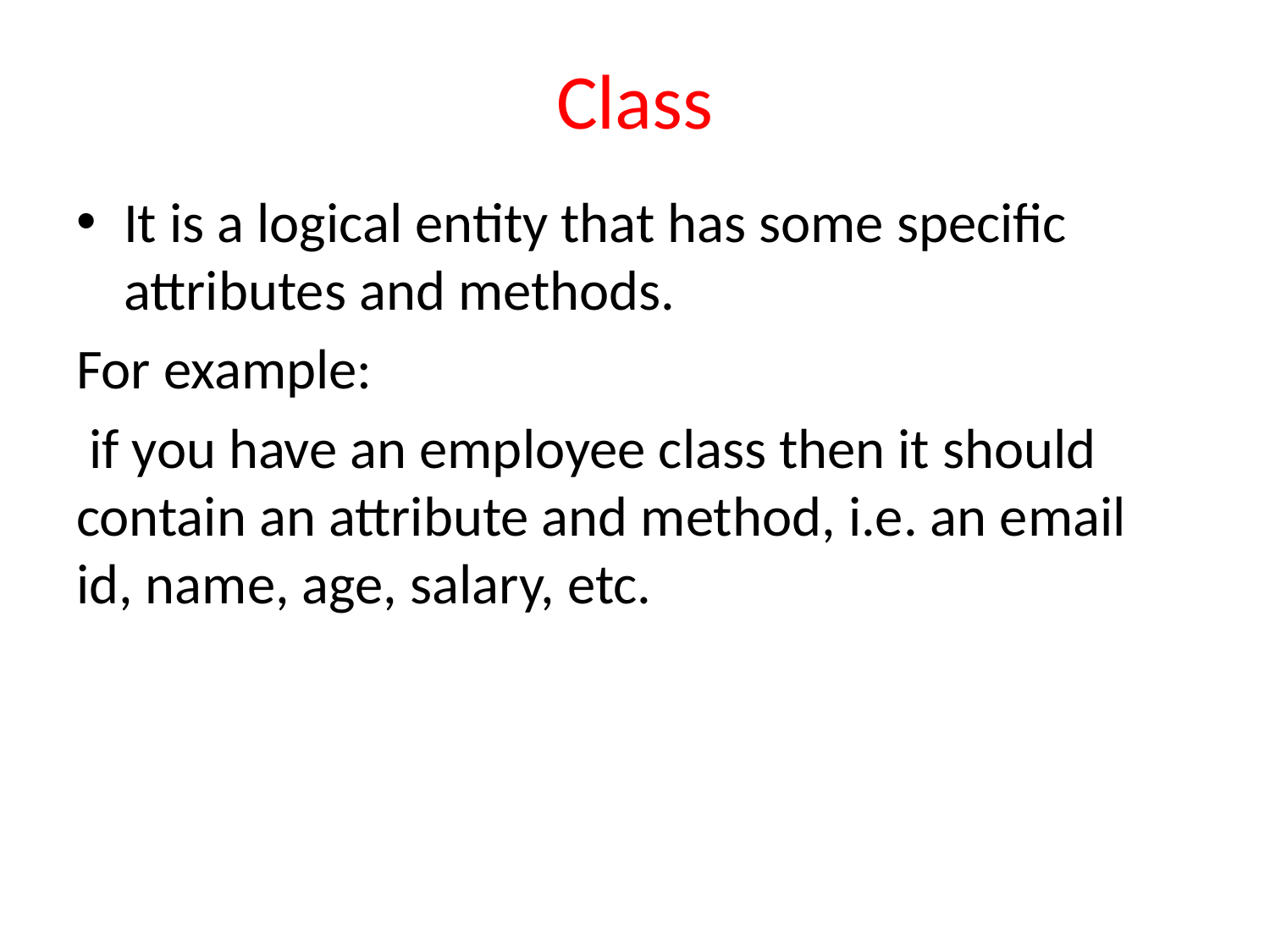

# Class
It is a logical entity that has some specific attributes and methods.
For example:
 if you have an employee class then it should contain an attribute and method, i.e. an email id, name, age, salary, etc.